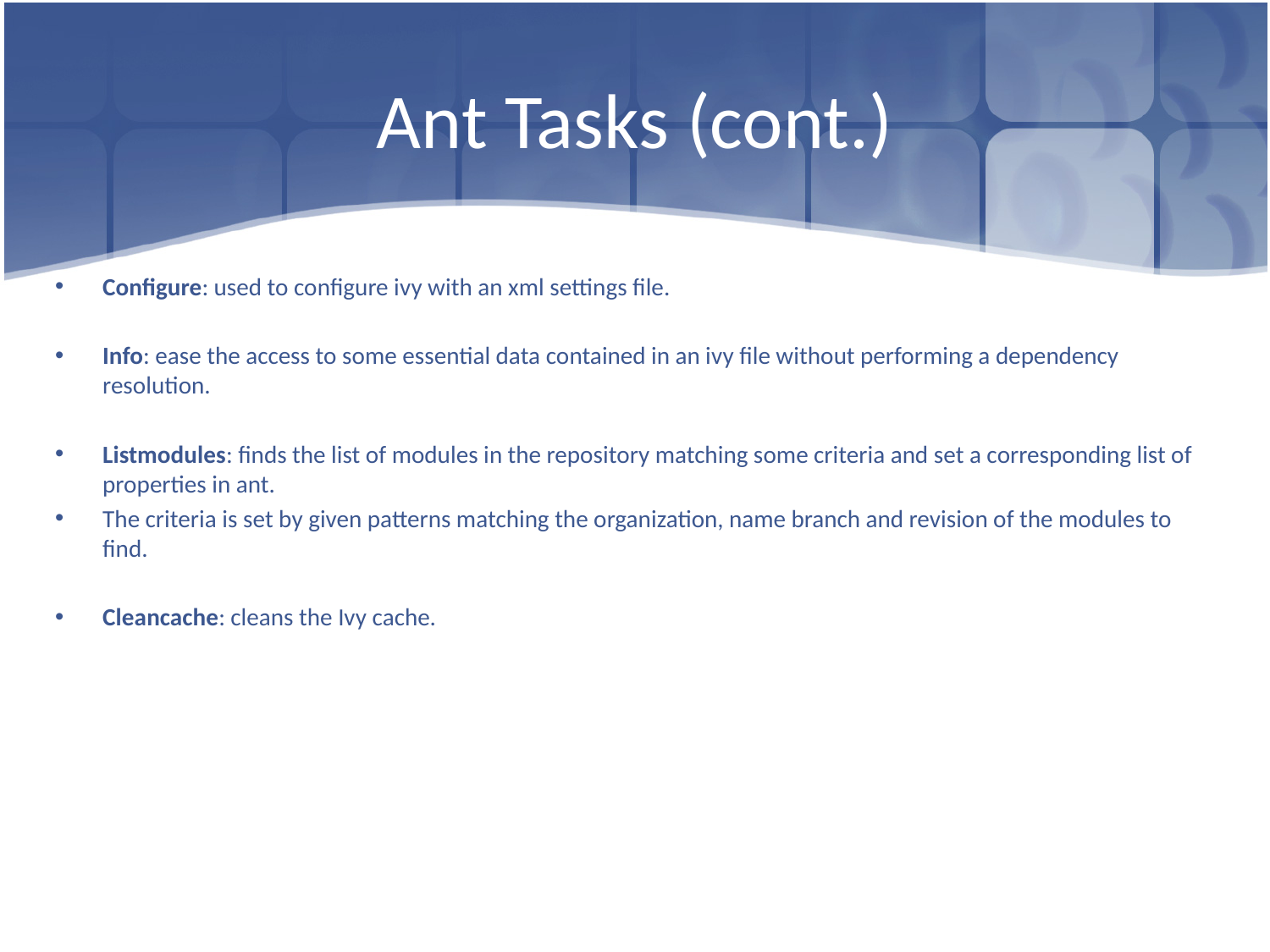

# Ant Tasks (cont.)
Configure: used to configure ivy with an xml settings file.

Info: ease the access to some essential data contained in an ivy file without performing a dependency resolution.

Listmodules: finds the list of modules in the repository matching some criteria and set a corresponding list of properties in ant.
The criteria is set by given patterns matching the organization, name branch and revision of the modules to find.

Cleancache: cleans the Ivy cache.